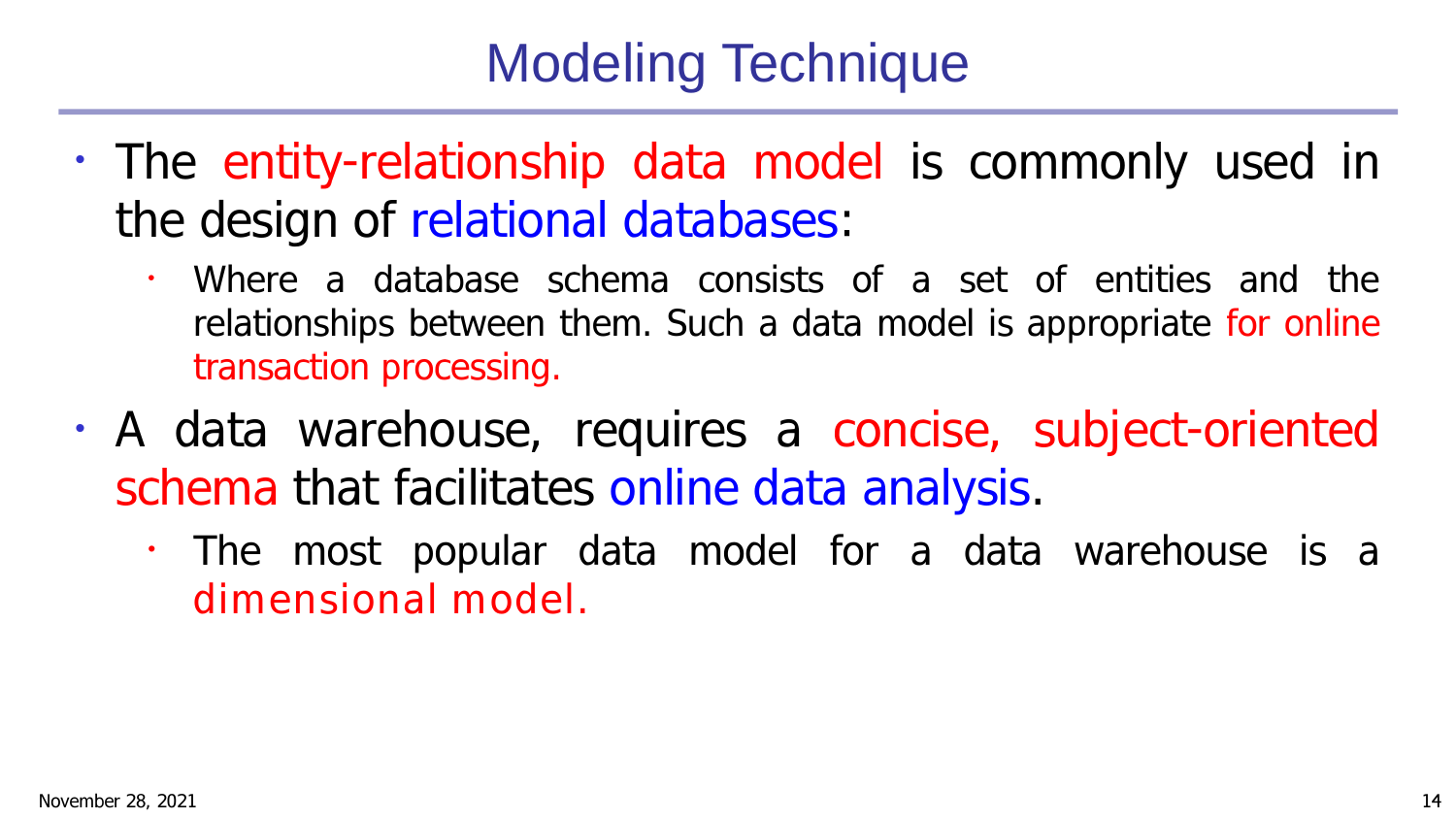

# Modeling Technique
The entity-relationship data model is commonly used in the design of relational databases:
Where a database schema consists of a set of entities and the relationships between them. Such a data model is appropriate for online transaction processing.
A data warehouse, requires a concise, subject-oriented schema that facilitates online data analysis.
The most popular data model for a data warehouse is a dimensional model.

November 28, 2021
14